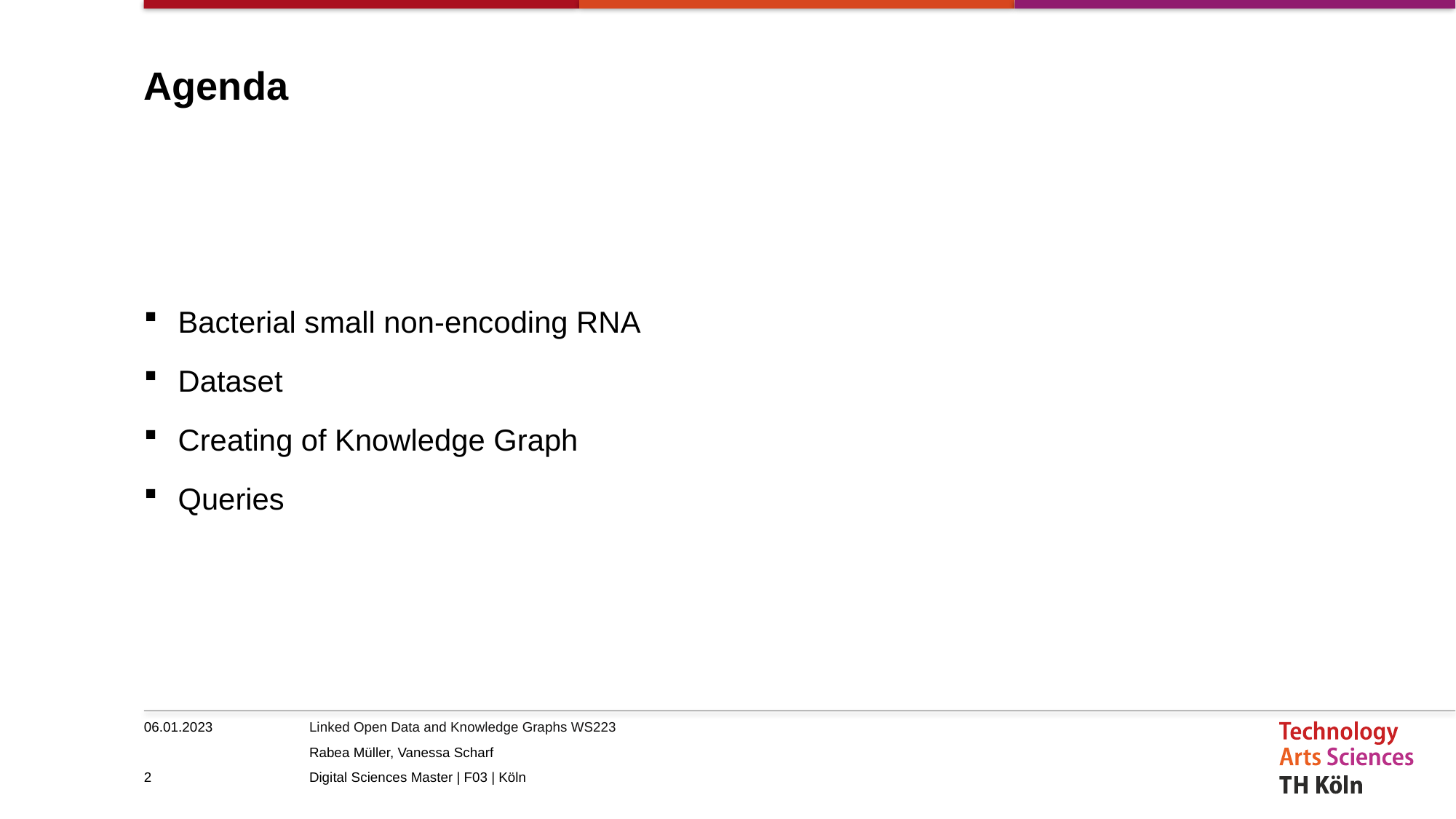

Agenda

Bacterial small non-encoding RNA
Dataset
Creating of Knowledge Graph
Queries

06.01.2023
2